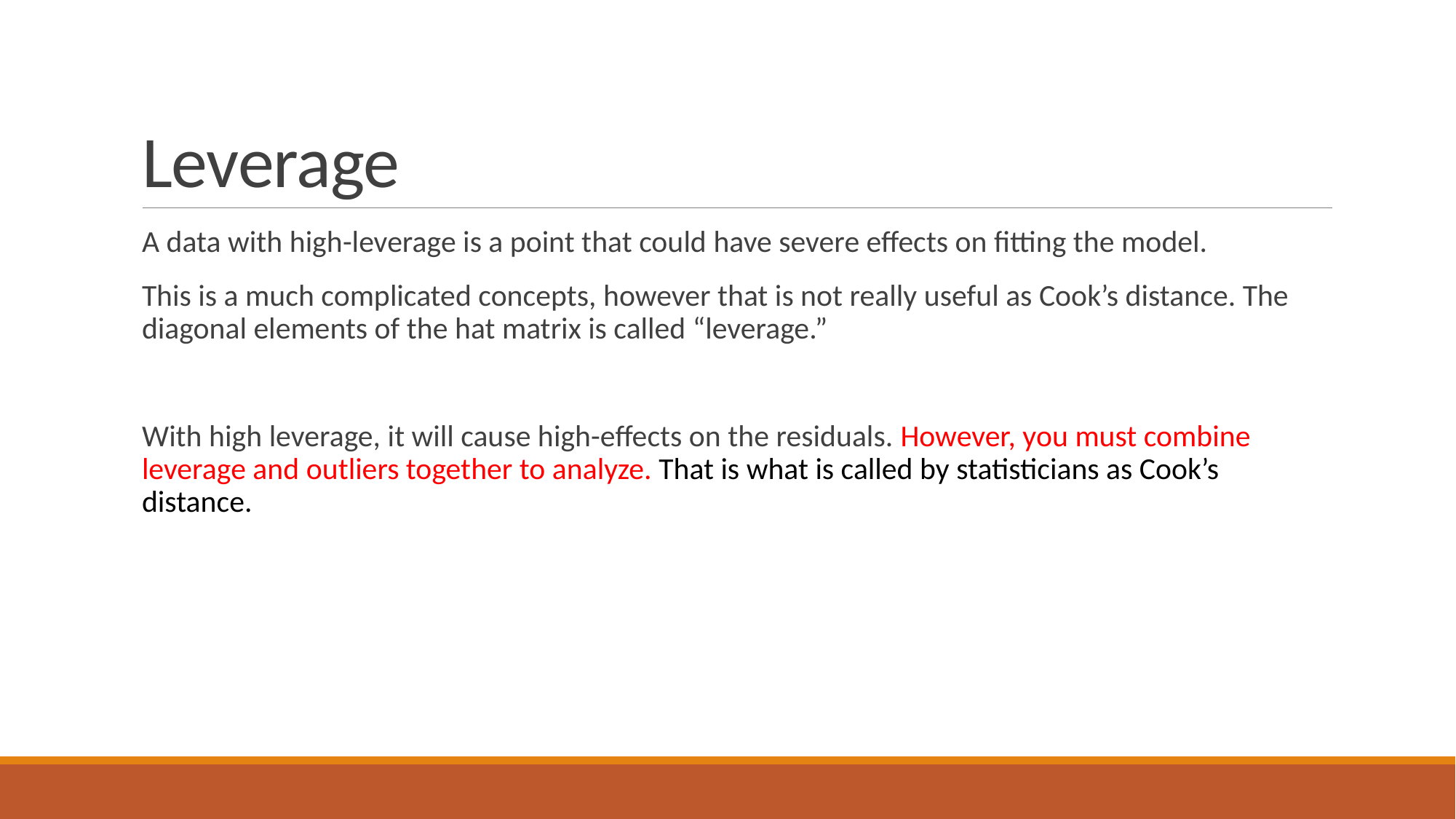

# Leverage
A data with high-leverage is a point that could have severe effects on fitting the model.
This is a much complicated concepts, however that is not really useful as Cook’s distance. The diagonal elements of the hat matrix is called “leverage.”

With high leverage, it will cause high-effects on the residuals. However, you must combine leverage and outliers together to analyze. That is what is called by statisticians as Cook’s distance.